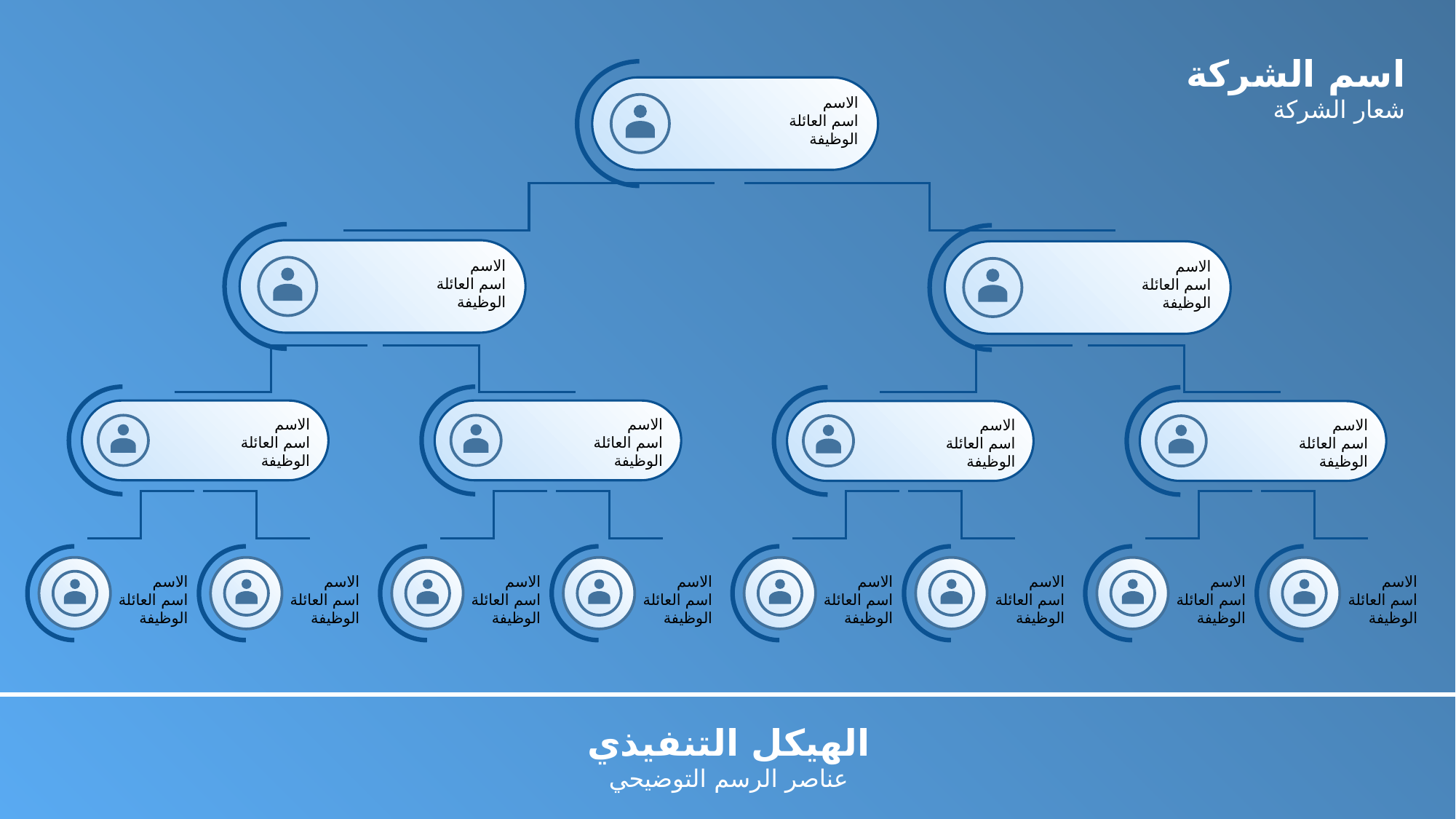

الهيكل التنفيذي
عناصر الرسم التوضيحي
اسم الشركة
شعار الشركة

الاسم
اسم العائلة
الوظيفة

الاسم
اسم العائلة
الوظيفة

الاسم
اسم العائلة
الوظيفة

الاسم
اسم العائلة
الوظيفة

الاسم
اسم العائلة
الوظيفة

الاسم
اسم العائلة
الوظيفة

الاسم
اسم العائلة
الوظيفة

الاسم
اسم العائلة
الوظيفة

الاسم
اسم العائلة
الوظيفة

الاسم
اسم العائلة
الوظيفة

الاسم
اسم العائلة
الوظيفة

الاسم
اسم العائلة
الوظيفة

الاسم
اسم العائلة
الوظيفة

الاسم
اسم العائلة
الوظيفة

الاسم
اسم العائلة
الوظيفة